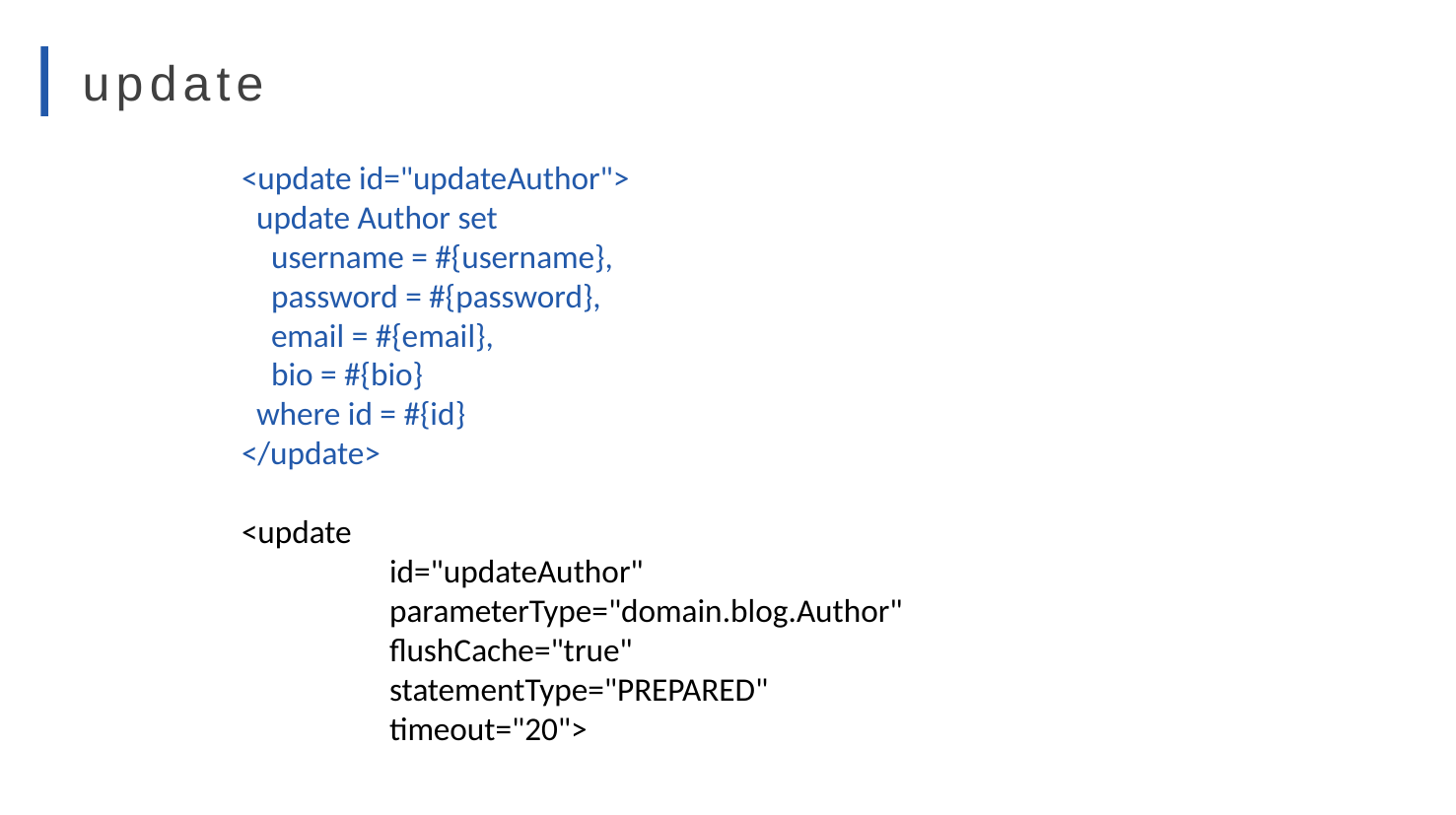

update
<update id="updateAuthor">
  update Author set
    username = #{username},
    password = #{password},
    email = #{email},
    bio = #{bio}
  where id = #{id}
</update>

<update
  	id="updateAuthor"
  	parameterType="domain.blog.Author"
  	flushCache="true"
  	statementType="PREPARED"
  	timeout="20">